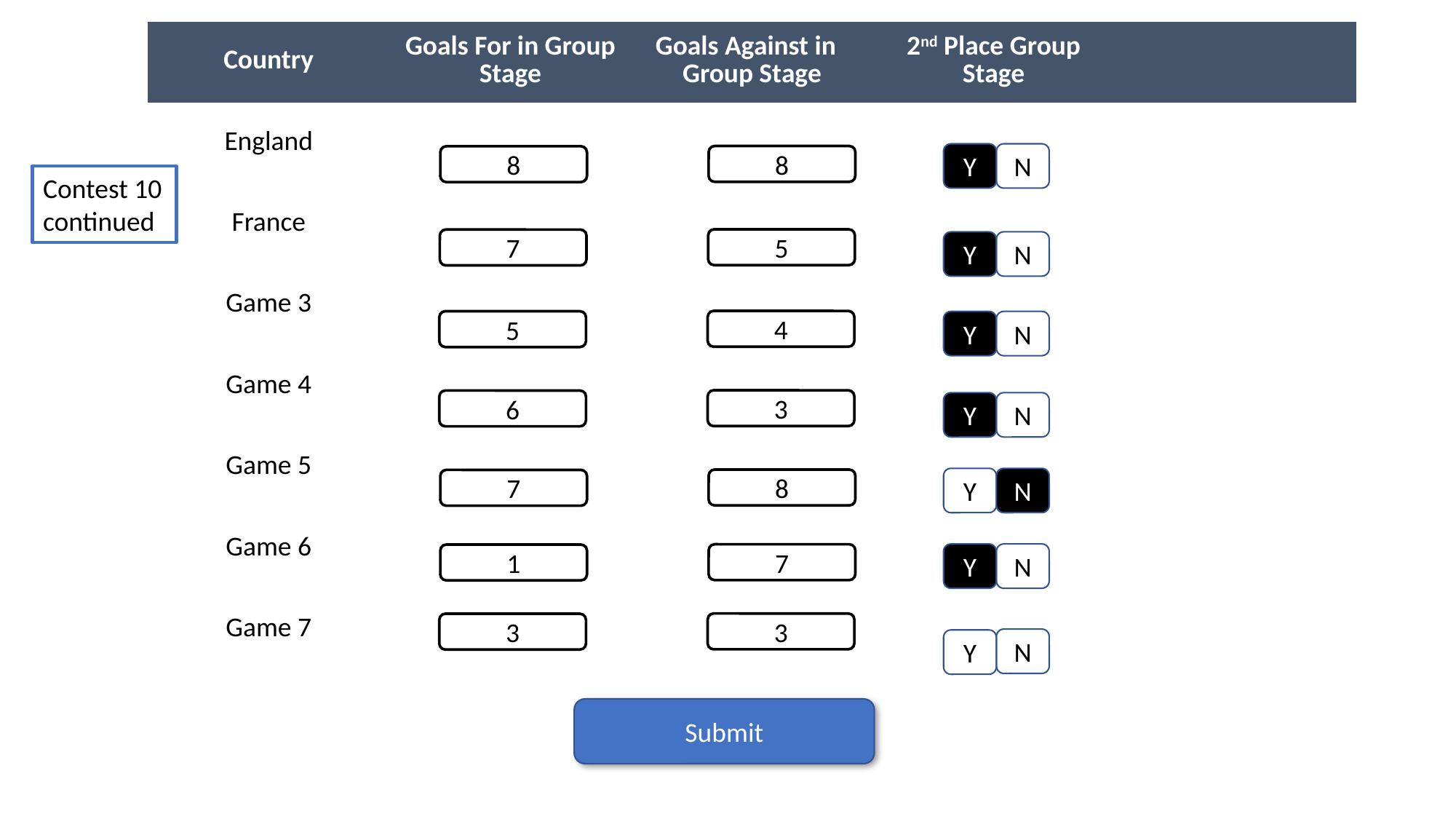

| Country | Goals For in Group Stage | Goals Against in Group Stage | 2nd Place Group Stage |  |
| --- | --- | --- | --- | --- |
| England |  |  |  |  |
| France |  |  |  |  |
| Game 3 |  |  |  |  |
| Game 4 |  |  |  |  |
| Game 5 |  |  |  |  |
| Game 6 |  |  |  |  |
| Game 7 |  |  |  |  |
Y
N
8
8
Contest 10 continued
5
7
Y
N
4
5
Y
N
3
6
Y
N
Y
N
8
7
Y
N
7
1
3
3
N
Y
Submit